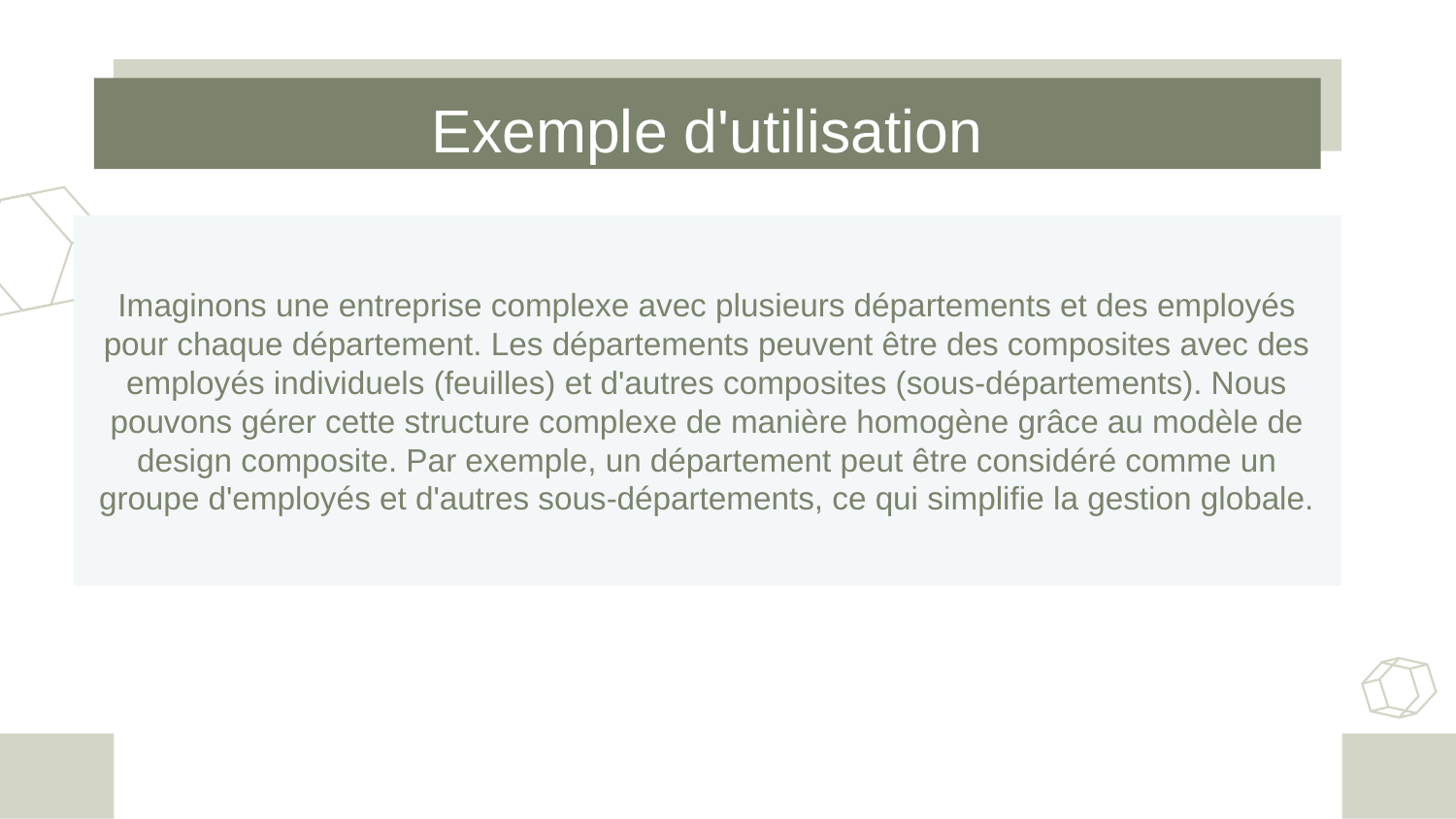

# Exemple d'utilisation
Imaginons une entreprise complexe avec plusieurs départements et des employés pour chaque département. Les départements peuvent être des composites avec des employés individuels (feuilles) et d'autres composites (sous-départements). Nous pouvons gérer cette structure complexe de manière homogène grâce au modèle de design composite. Par exemple, un département peut être considéré comme un groupe d'employés et d'autres sous-départements, ce qui simplifie la gestion globale.